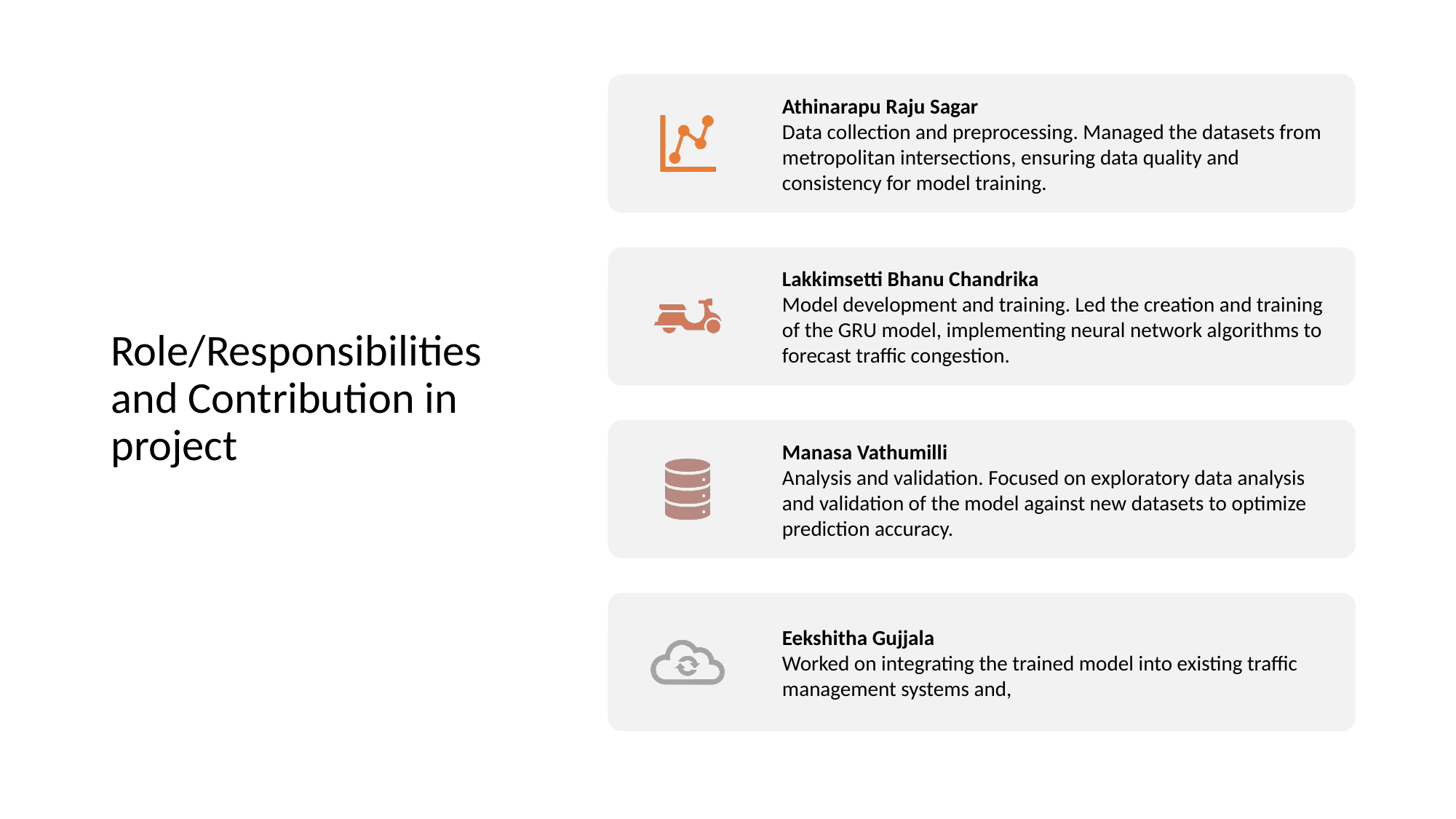

# Role/Responsibilities and Contribution in project
Athinarapu Raju Sagar
Data collection and preprocessing. Managed the datasets from metropolitan intersections, ensuring data quality and consistency for model training.
Lakkimsetti Bhanu Chandrika
Model development and training. Led the creation and training of the GRU model, implementing neural network algorithms to forecast traffic congestion.
Manasa Vathumilli
Analysis and validation. Focused on exploratory data analysis and validation of the model against new datasets to optimize prediction accuracy.
Eekshitha Gujjala
Worked on integrating the trained model into existing traffic management systems and,